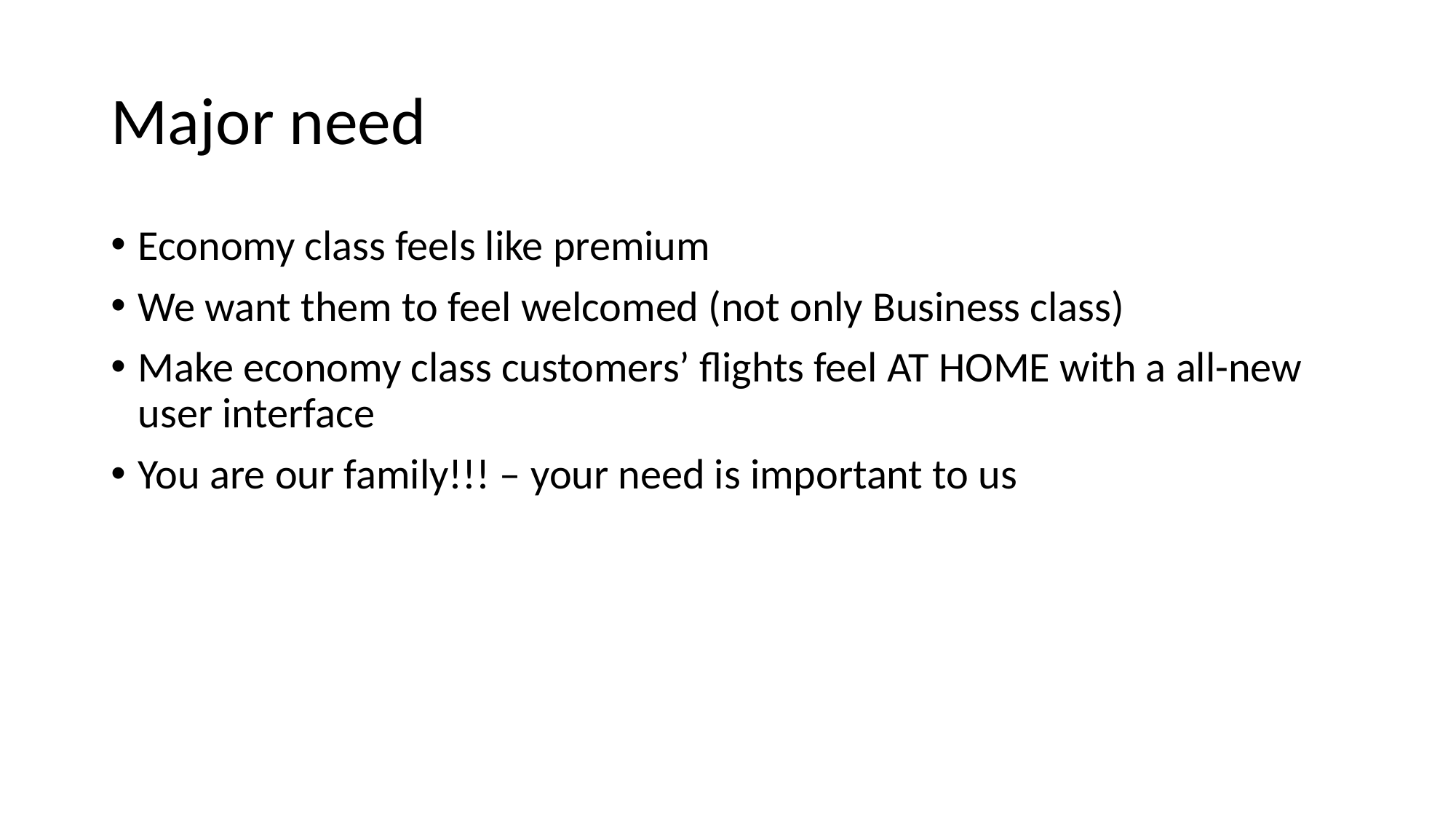

# Major need
Economy class feels like premium
We want them to feel welcomed (not only Business class)
Make economy class customers’ flights feel AT HOME with a all-new user interface
You are our family!!! – your need is important to us